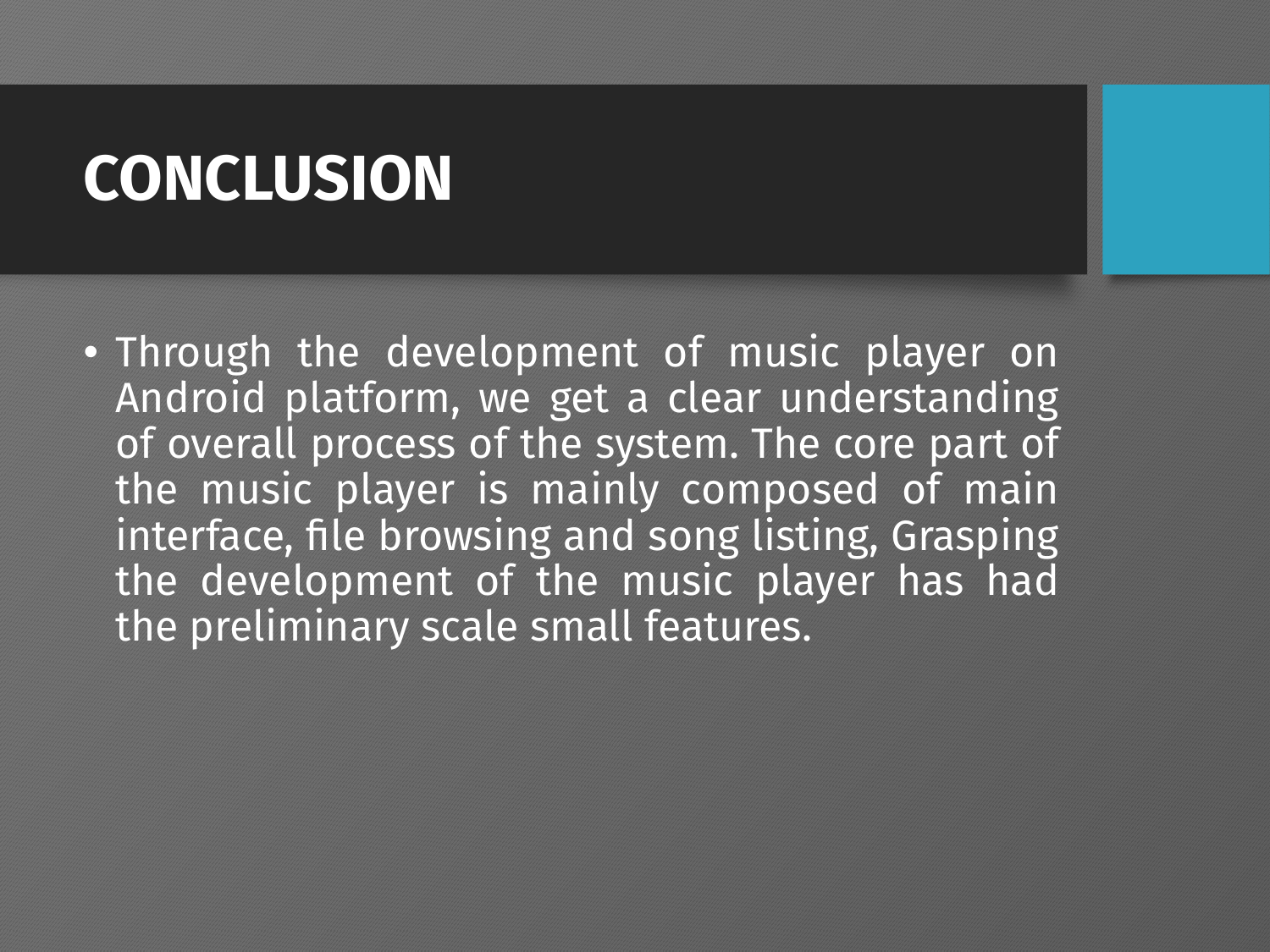

# CONCLUSION
Through the development of music player on Android platform, we get a clear understanding of overall process of the system. The core part of the music player is mainly composed of main interface, file browsing and song listing, Grasping the development of the music player has had the preliminary scale small features.